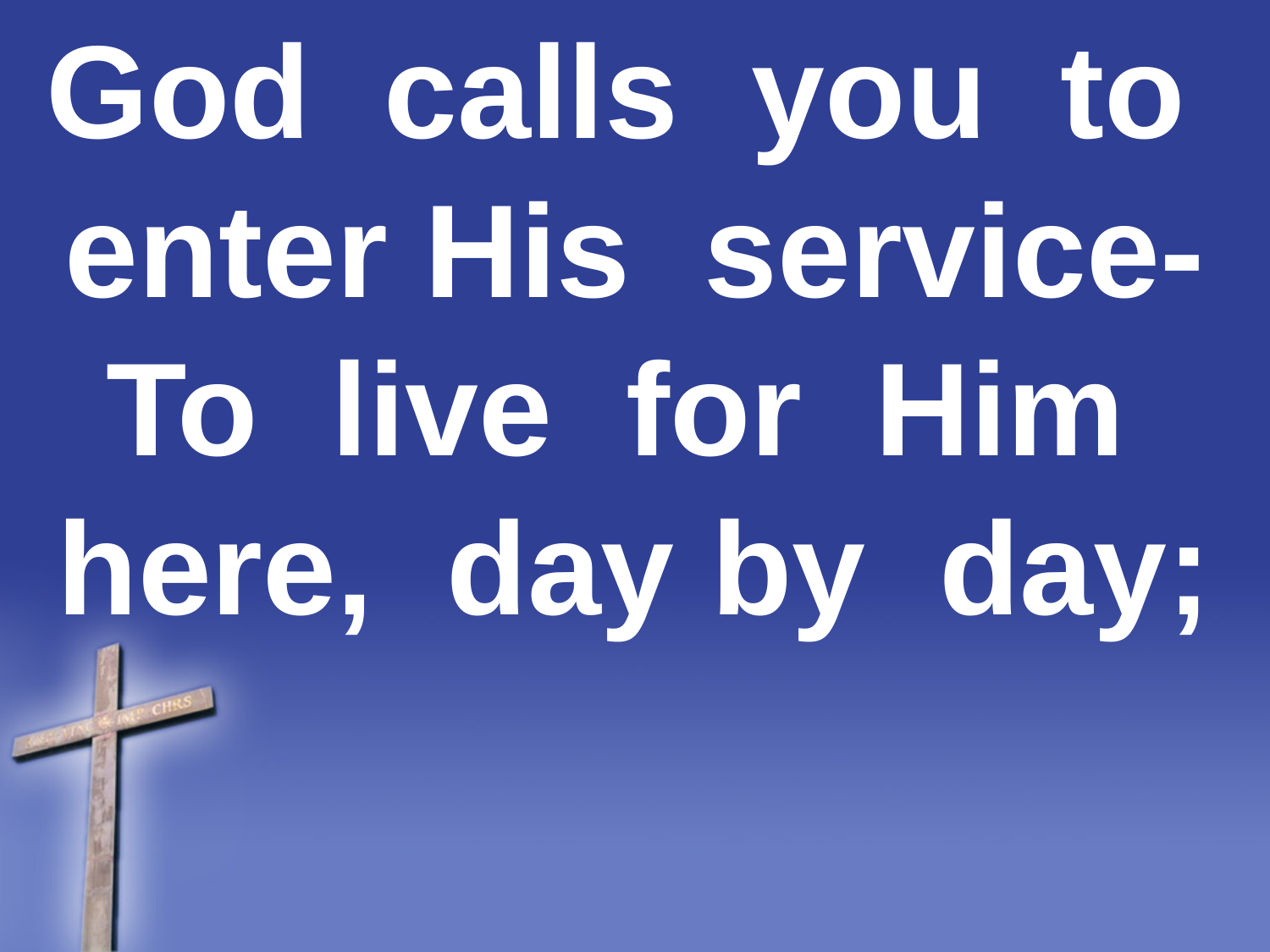

God  calls  you  to  enter His  service-To  live  for  Him  here,  day by  day;